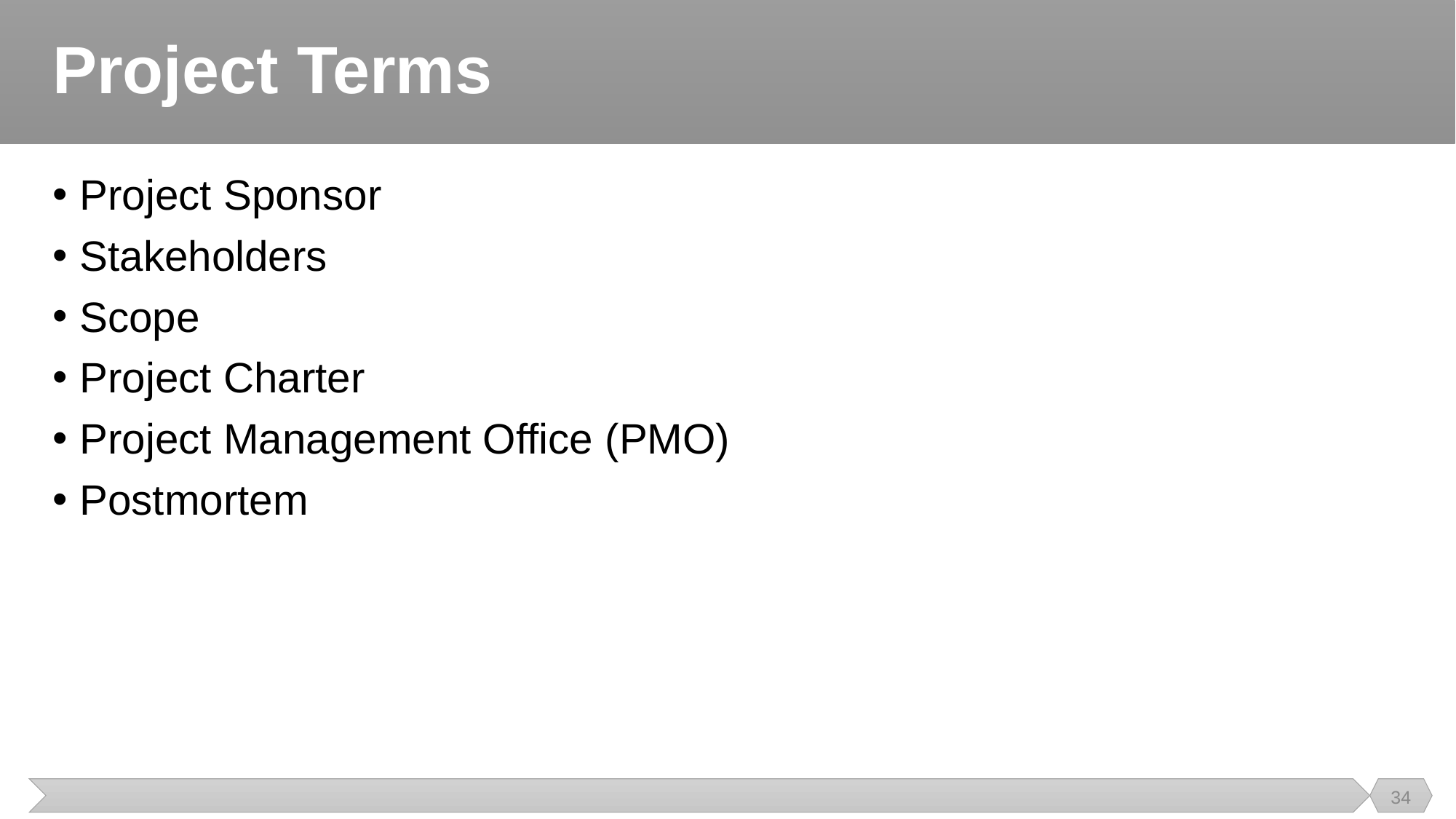

# Project Terms
Project Sponsor
Stakeholders
Scope
Project Charter
Project Management Office (PMO)
Postmortem

34